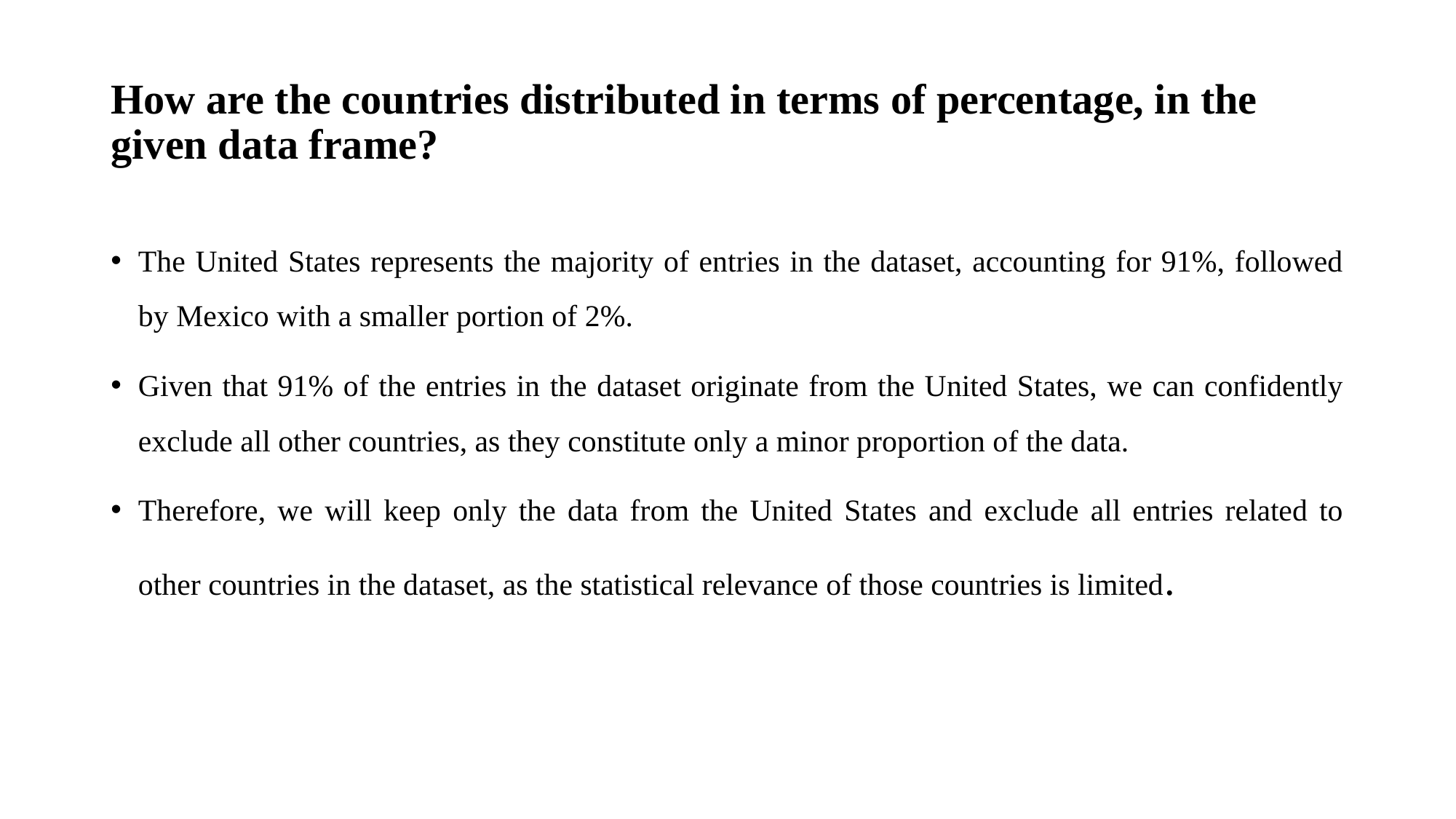

# How are the countries distributed in terms of percentage, in the given data frame?
The United States represents the majority of entries in the dataset, accounting for 91%, followed by Mexico with a smaller portion of 2%.
Given that 91% of the entries in the dataset originate from the United States, we can confidently exclude all other countries, as they constitute only a minor proportion of the data.
Therefore, we will keep only the data from the United States and exclude all entries related to other countries in the dataset, as the statistical relevance of those countries is limited.